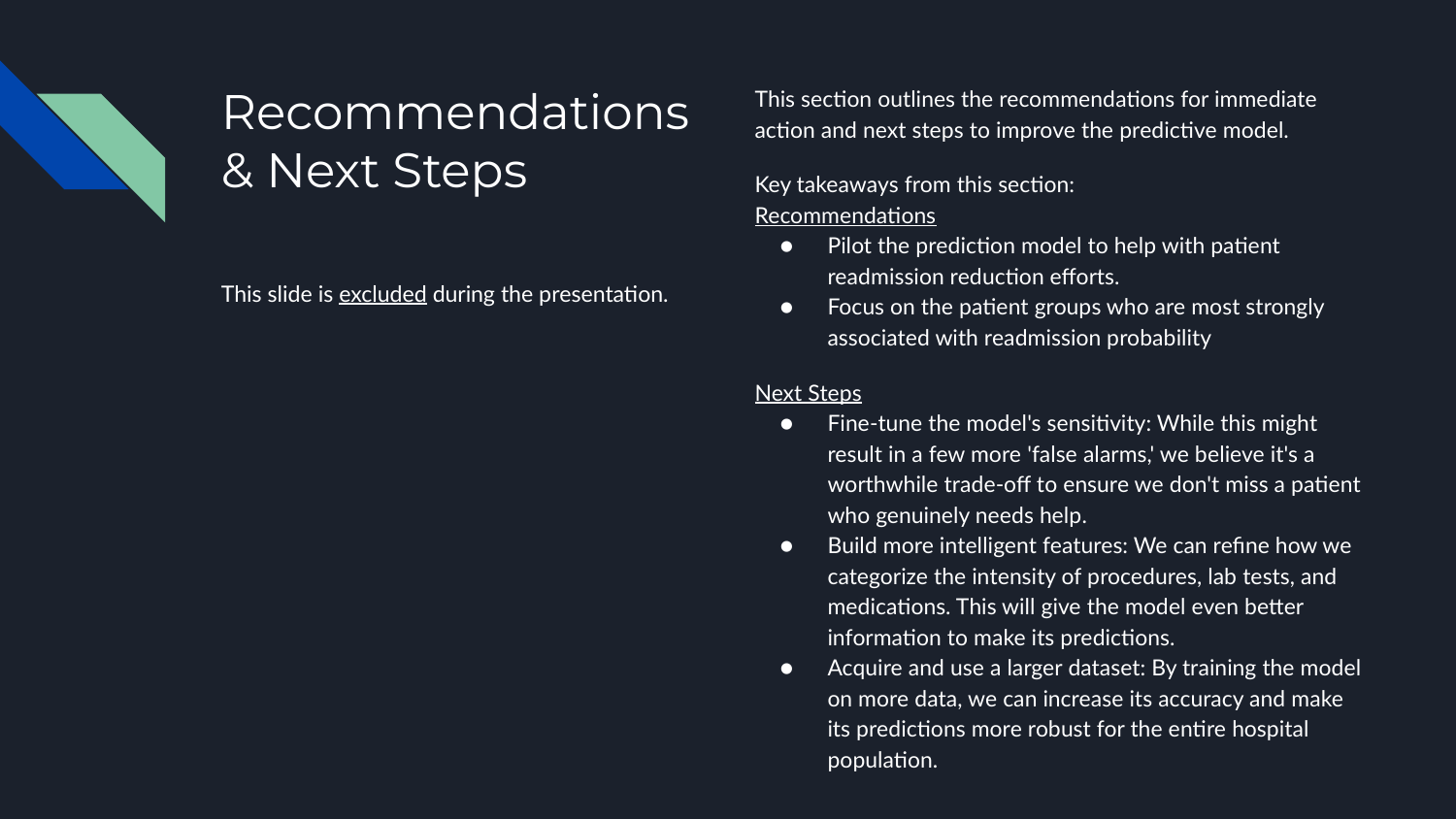

# Recommendations & Next Steps
This section outlines the recommendations for immediate action and next steps to improve the predictive model.
Key takeaways from this section:
Recommendations
Pilot the prediction model to help with patient readmission reduction efforts.
Focus on the patient groups who are most strongly associated with readmission probability
Next Steps
Fine-tune the model's sensitivity: While this might result in a few more 'false alarms,' we believe it's a worthwhile trade-off to ensure we don't miss a patient who genuinely needs help.
Build more intelligent features: We can refine how we categorize the intensity of procedures, lab tests, and medications. This will give the model even better information to make its predictions.
Acquire and use a larger dataset: By training the model on more data, we can increase its accuracy and make its predictions more robust for the entire hospital population.
This slide is excluded during the presentation.